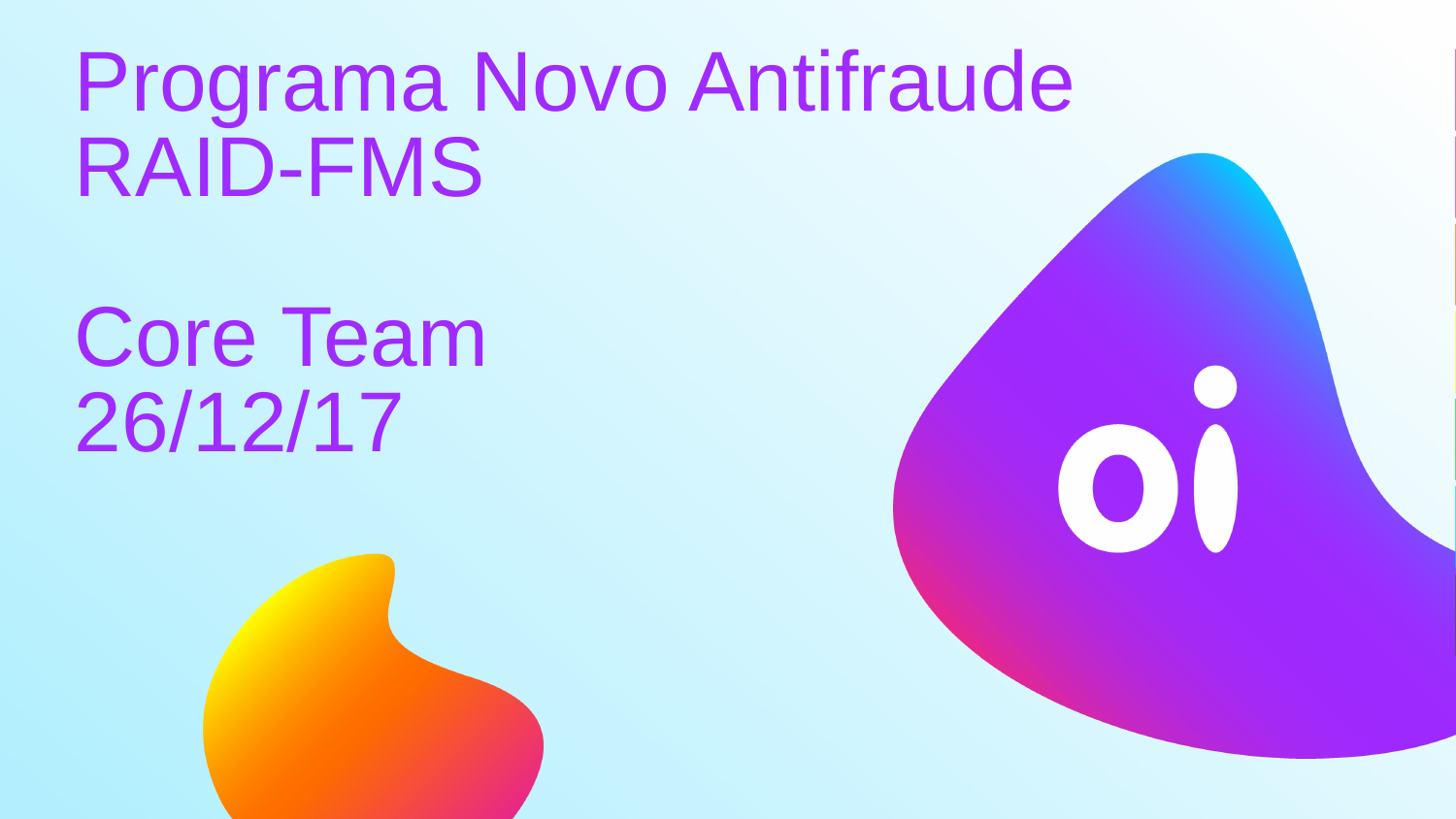

# Programa Novo Antifraude RAID-FMS Core Team 26/12/17